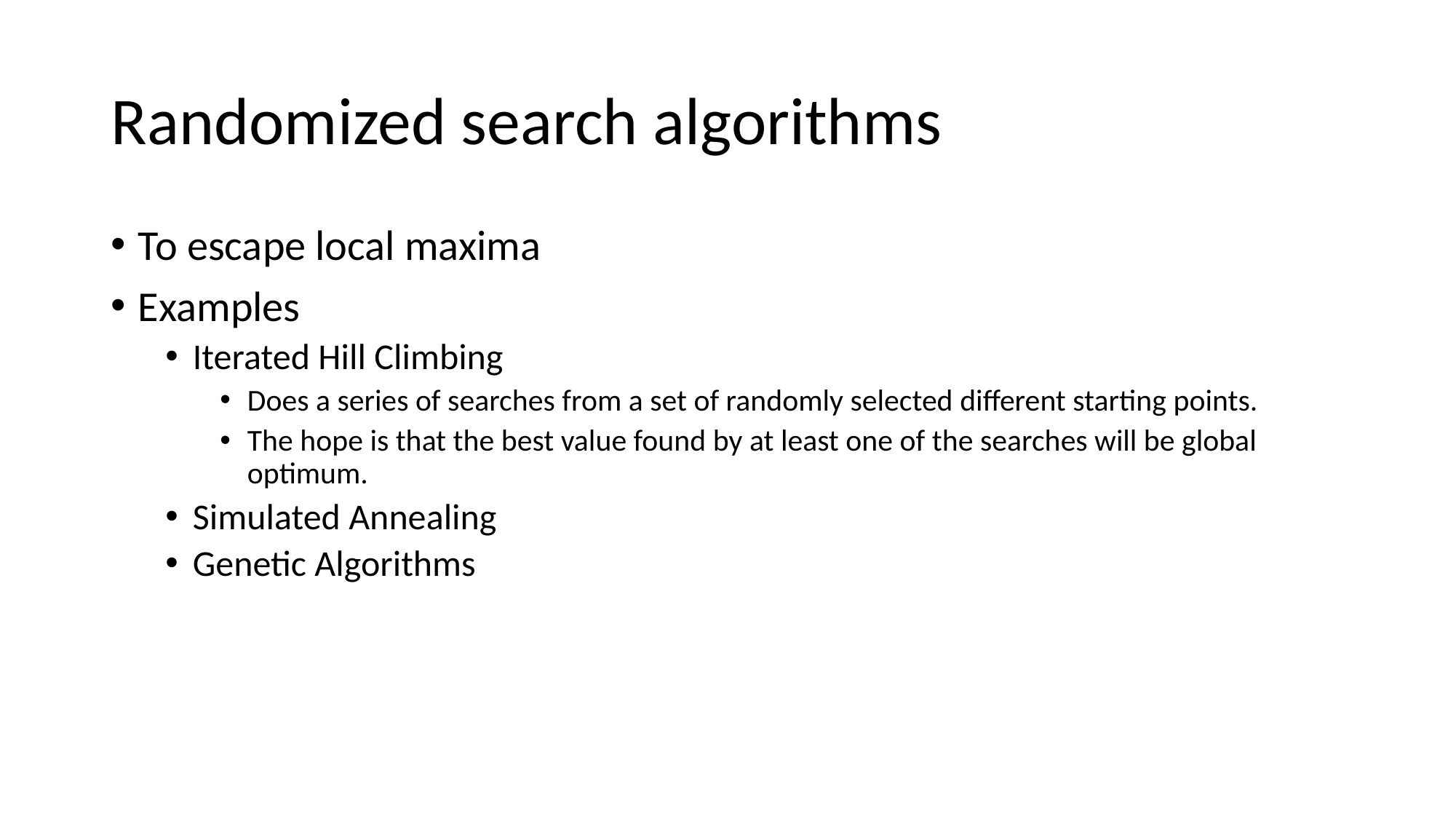

# Randomized search algorithms
To escape local maxima
Examples
Iterated Hill Climbing
Does a series of searches from a set of randomly selected different starting points.
The hope is that the best value found by at least one of the searches will be global optimum.
Simulated Annealing
Genetic Algorithms